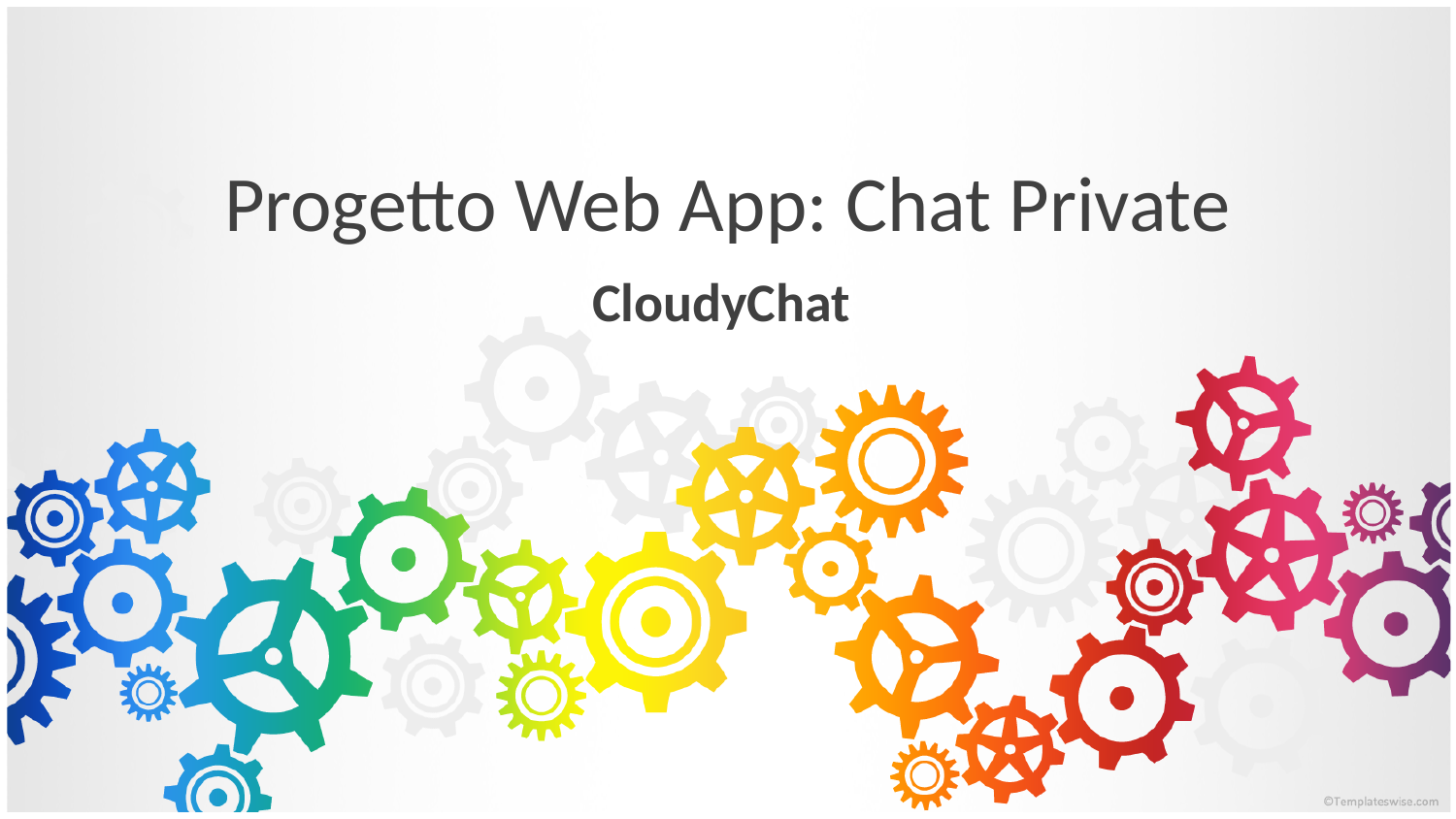

# Progetto Web App: Chat Private
CloudyChat